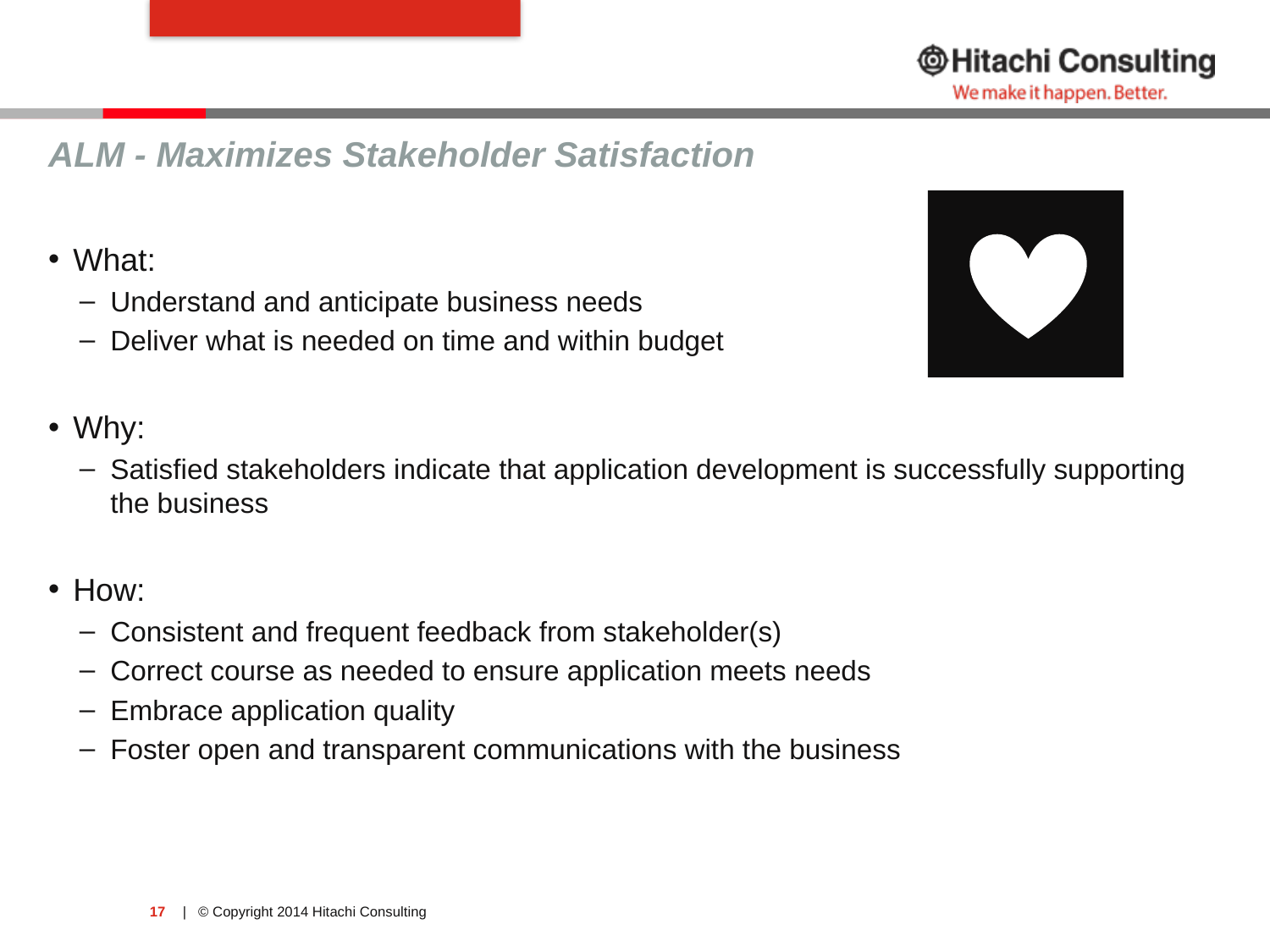

#
ALM - Maximizes Stakeholder Satisfaction

What:
Understand and anticipate business needs
Deliver what is needed on time and within budget

Why:
Satisfied stakeholders indicate that application development is successfully supporting the business

How:
Consistent and frequent feedback from stakeholder(s)
Correct course as needed to ensure application meets needs
Embrace application quality
Foster open and transparent communications with the business